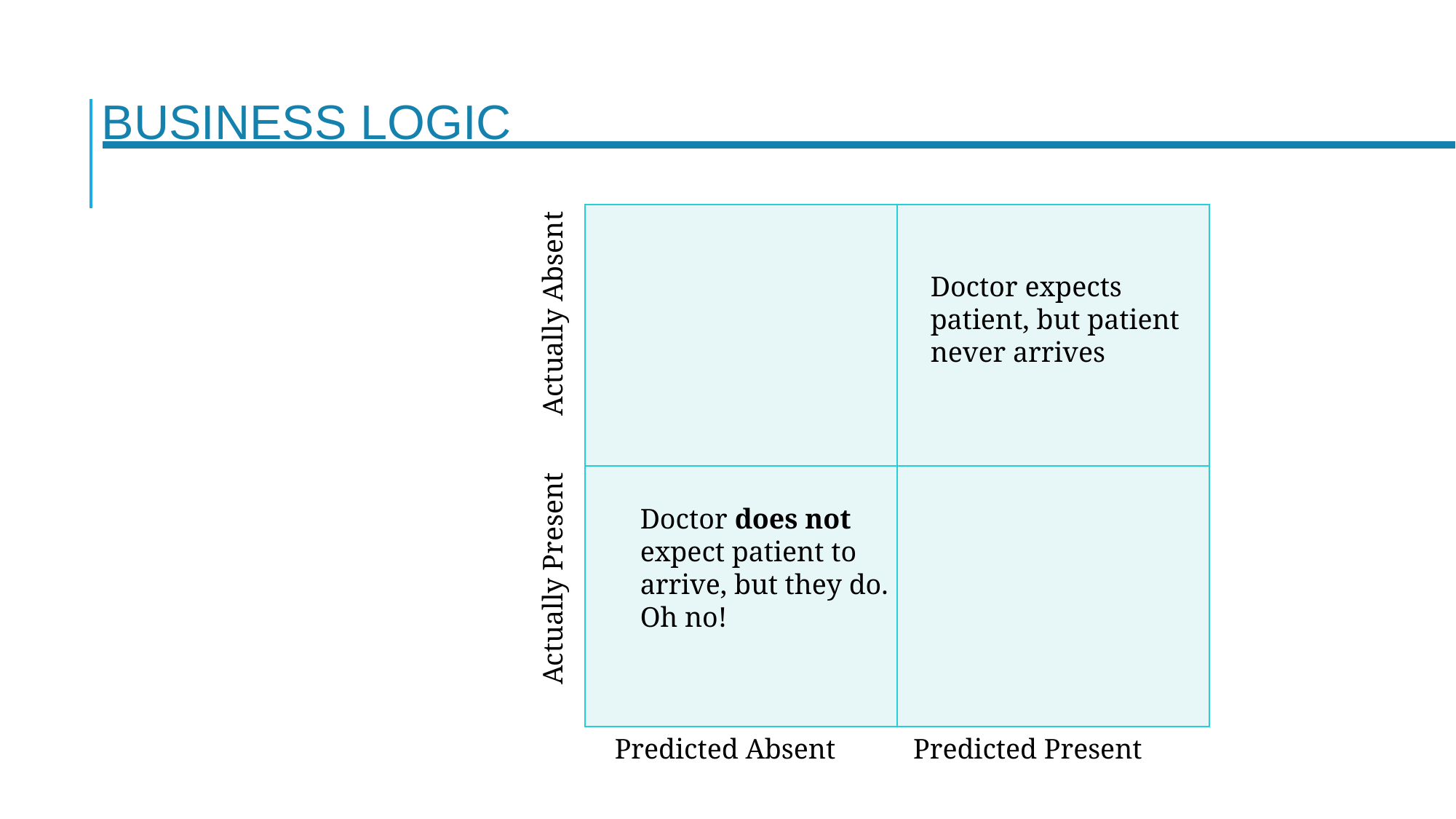

BUSINESS LOGIC
|  |  |
| --- | --- |
|  |  |
Doctor expects patient, but patient never arrives
Actually Absent
Doctor does not expect patient to arrive, but they do. Oh no!
Actually Present
Predicted Absent
Predicted Present